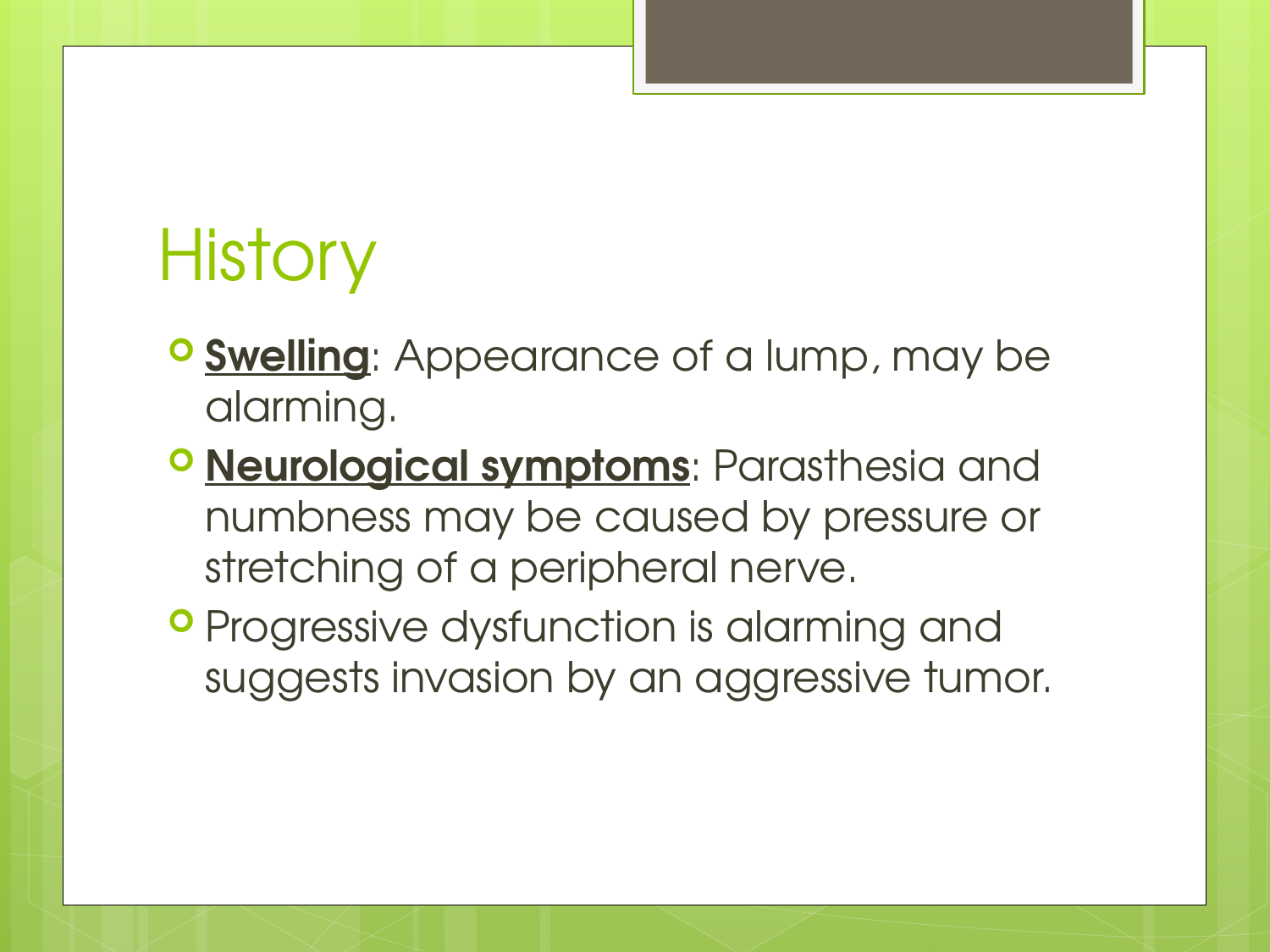

# History
Swelling: Appearance of a lump, may be alarming.
Neurological symptoms: Parasthesia and numbness may be caused by pressure or stretching of a peripheral nerve.
Progressive dysfunction is alarming and suggests invasion by an aggressive tumor.